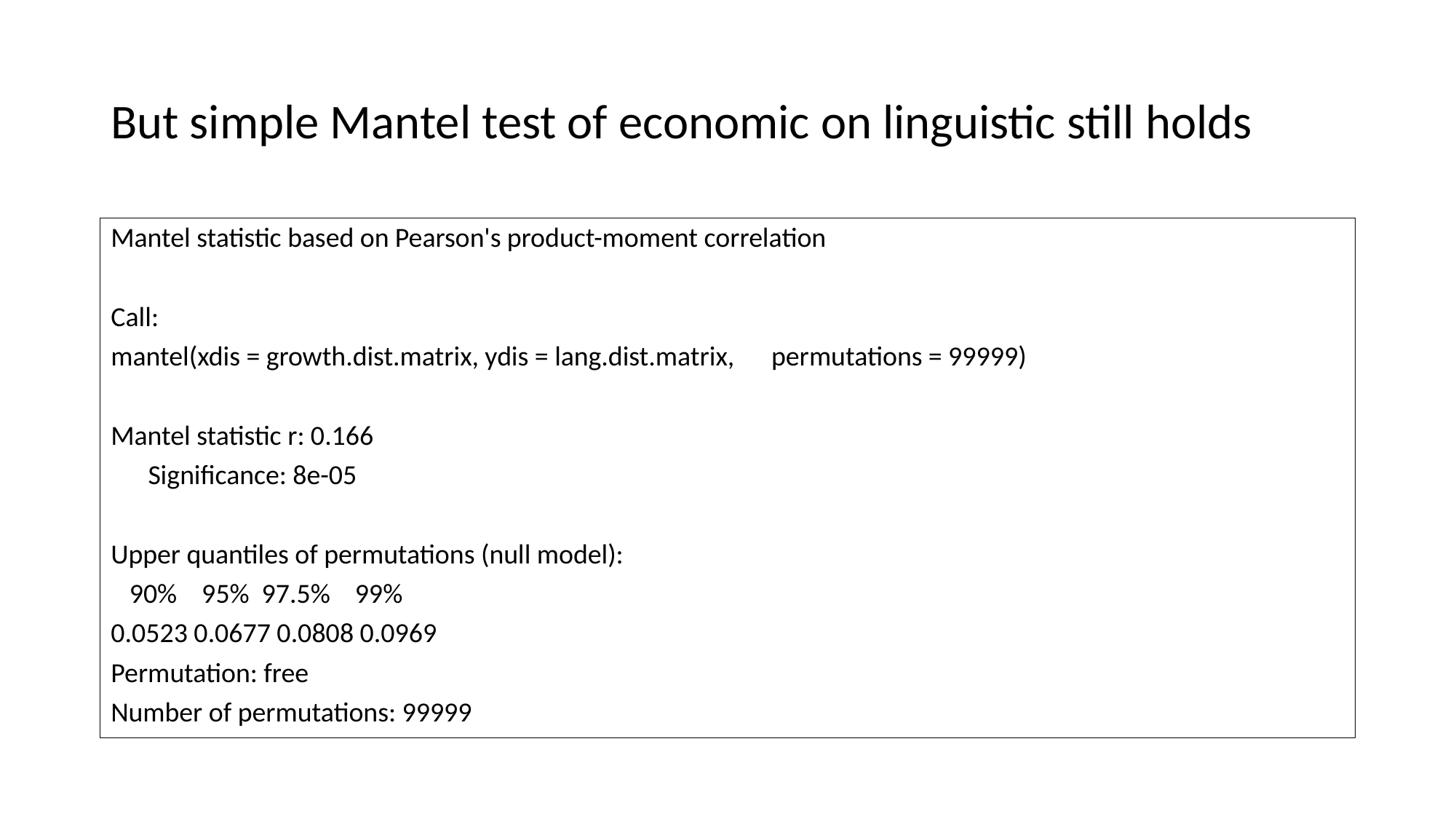

# But simple Mantel test of economic on linguistic still holds
Mantel statistic based on Pearson's product-moment correlation

Call:
mantel(xdis = growth.dist.matrix, ydis = lang.dist.matrix,      permutations = 99999)

Mantel statistic r: 0.166
      Significance: 8e-05

Upper quantiles of permutations (null model):
   90%    95%  97.5%    99%
0.0523 0.0677 0.0808 0.0969
Permutation: free
Number of permutations: 99999